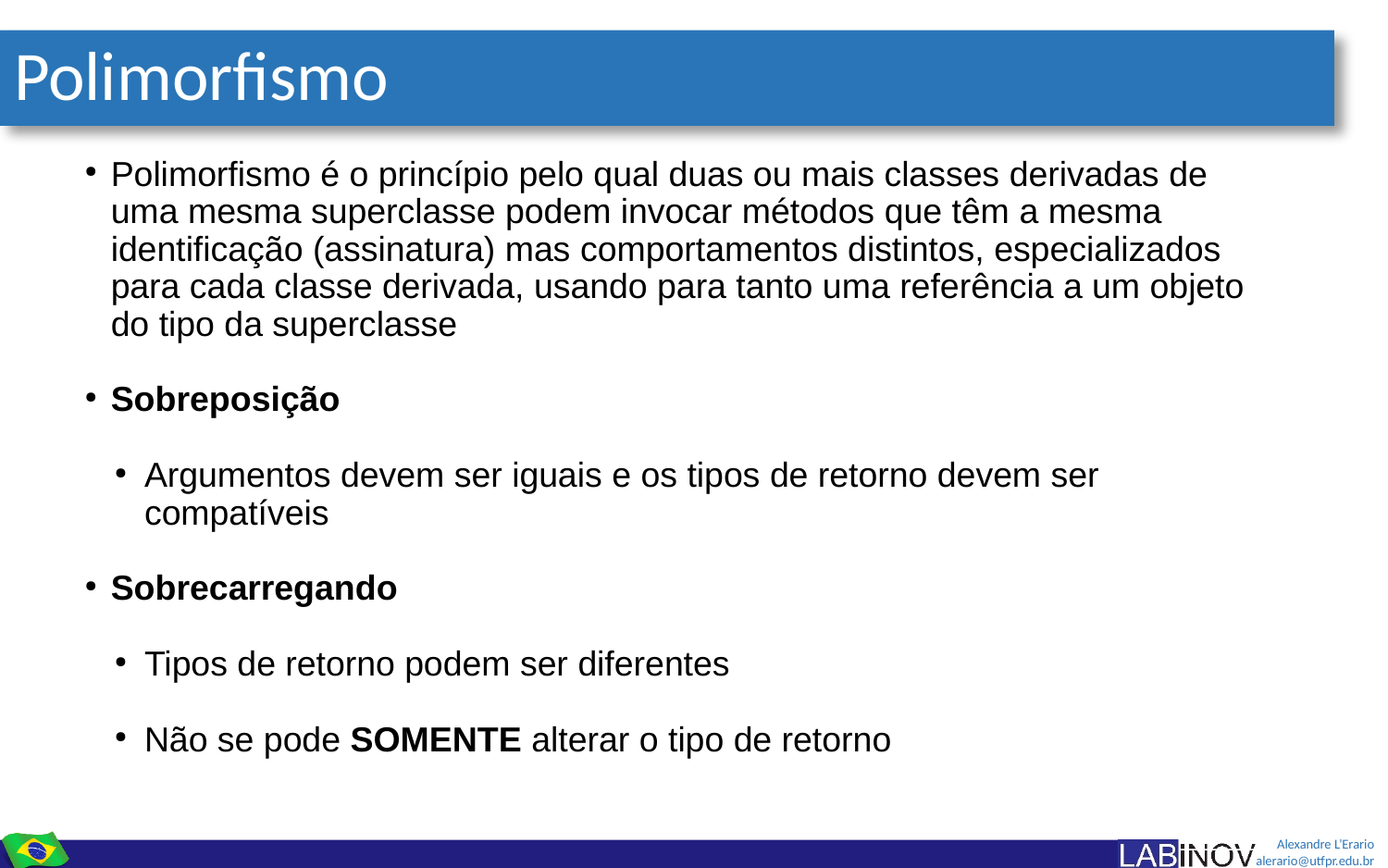

# Polimorfismo
Polimorfismo é o princípio pelo qual duas ou mais classes derivadas de uma mesma superclasse podem invocar métodos que têm a mesma identificação (assinatura) mas comportamentos distintos, especializados para cada classe derivada, usando para tanto uma referência a um objeto do tipo da superclasse
Sobreposição
Argumentos devem ser iguais e os tipos de retorno devem ser compatíveis
Sobrecarregando
Tipos de retorno podem ser diferentes
Não se pode SOMENTE alterar o tipo de retorno